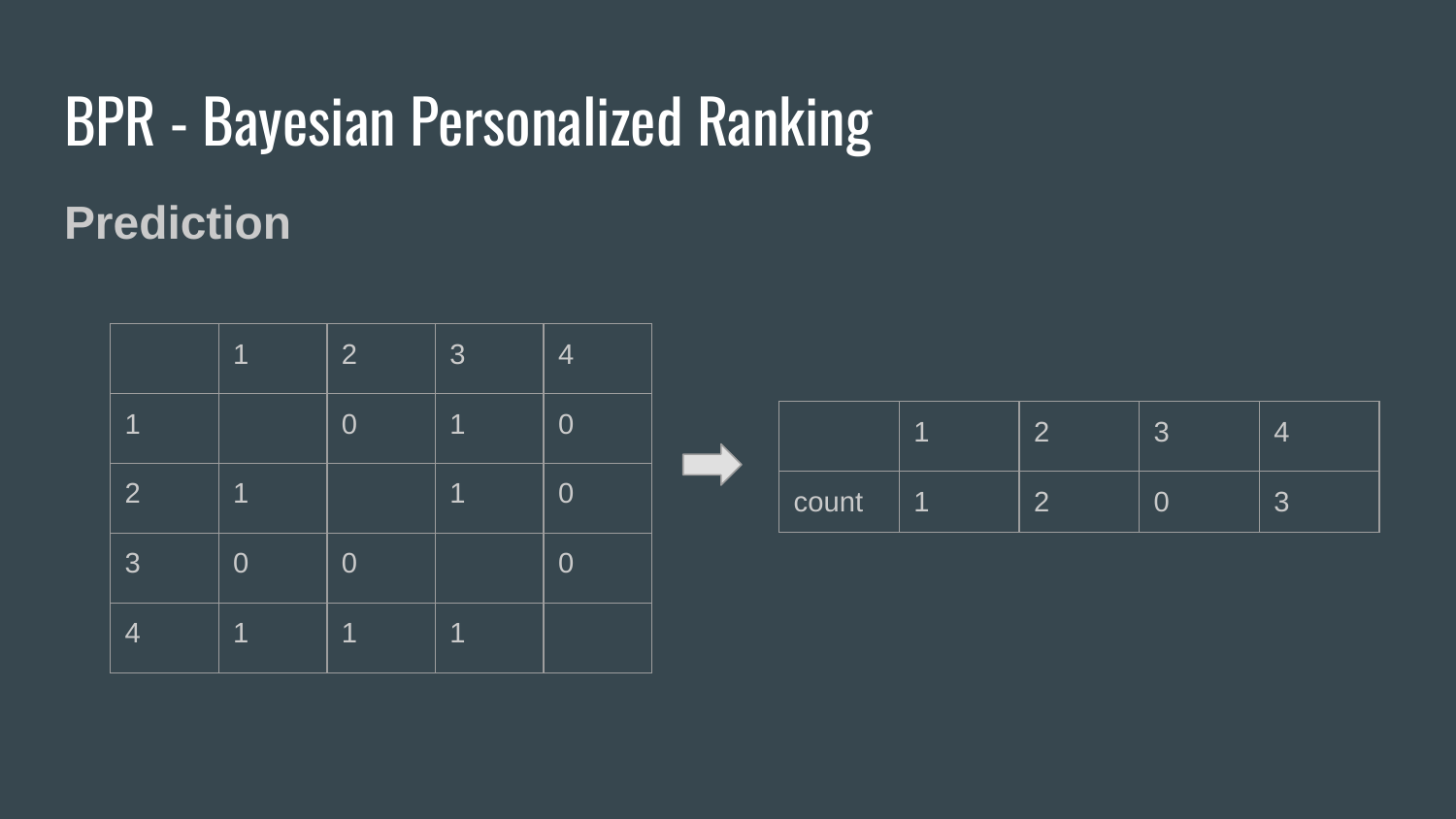

# BPR - Bayesian Personalized Ranking
Prediction

|  | 1 | 2 | 3 | 4 |
| --- | --- | --- | --- | --- |
| 1 |  | 0 | 1 | 0 |
| 2 | 1 |  | 1 | 0 |
| 3 | 0 | 0 |  | 0 |
| 4 | 1 | 1 | 1 |  |
|  | 1 | 2 | 3 | 4 |
| --- | --- | --- | --- | --- |
| count | 1 | 2 | 0 | 3 |